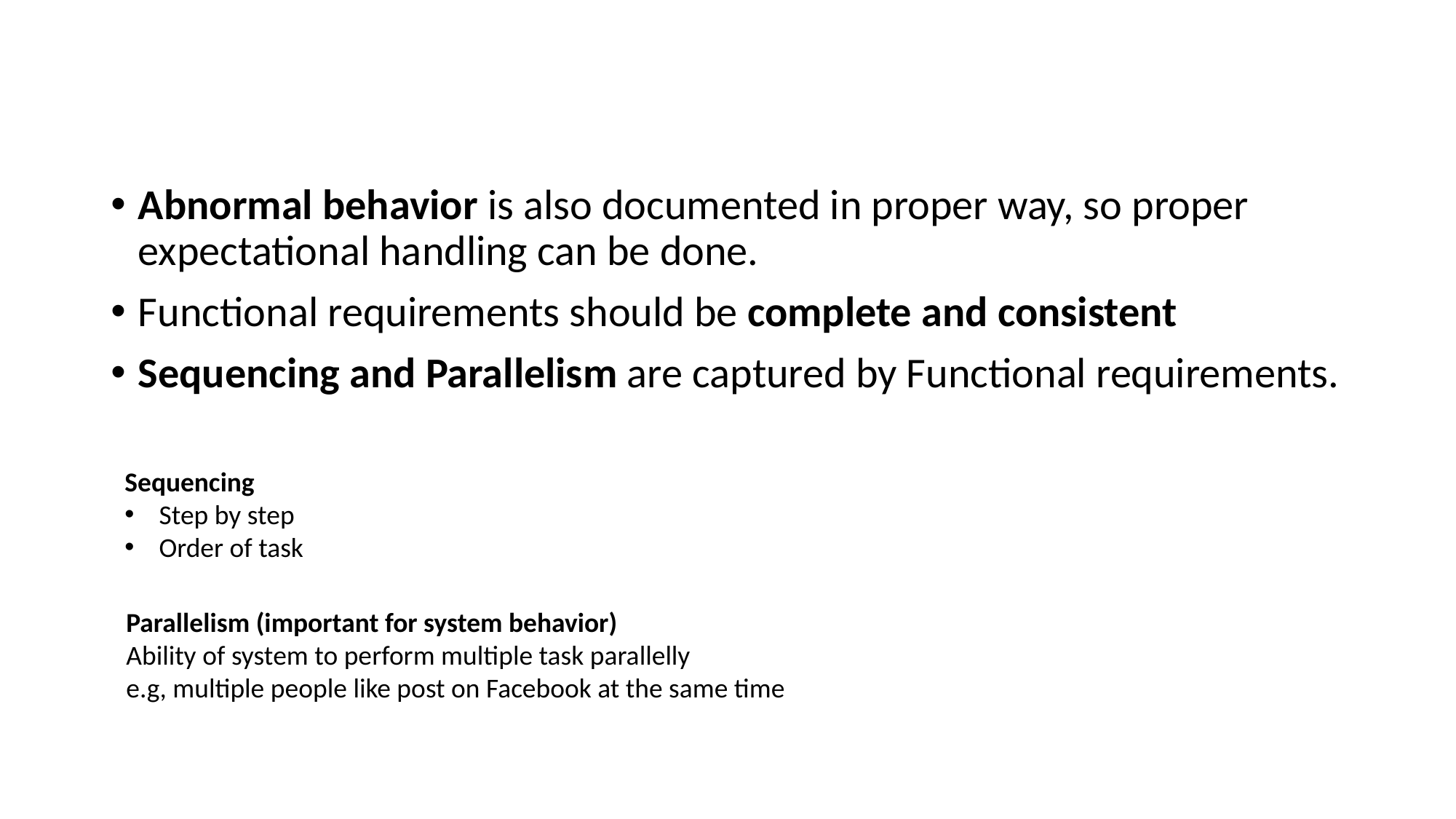

Abnormal behavior is also documented in proper way, so proper expectational handling can be done.
Functional requirements should be complete and consistent
Sequencing and Parallelism are captured by Functional requirements.

Sequencing
Step by step
Order of task
Parallelism (important for system behavior)
Ability of system to perform multiple task parallelly
e.g, multiple people like post on Facebook at the same time